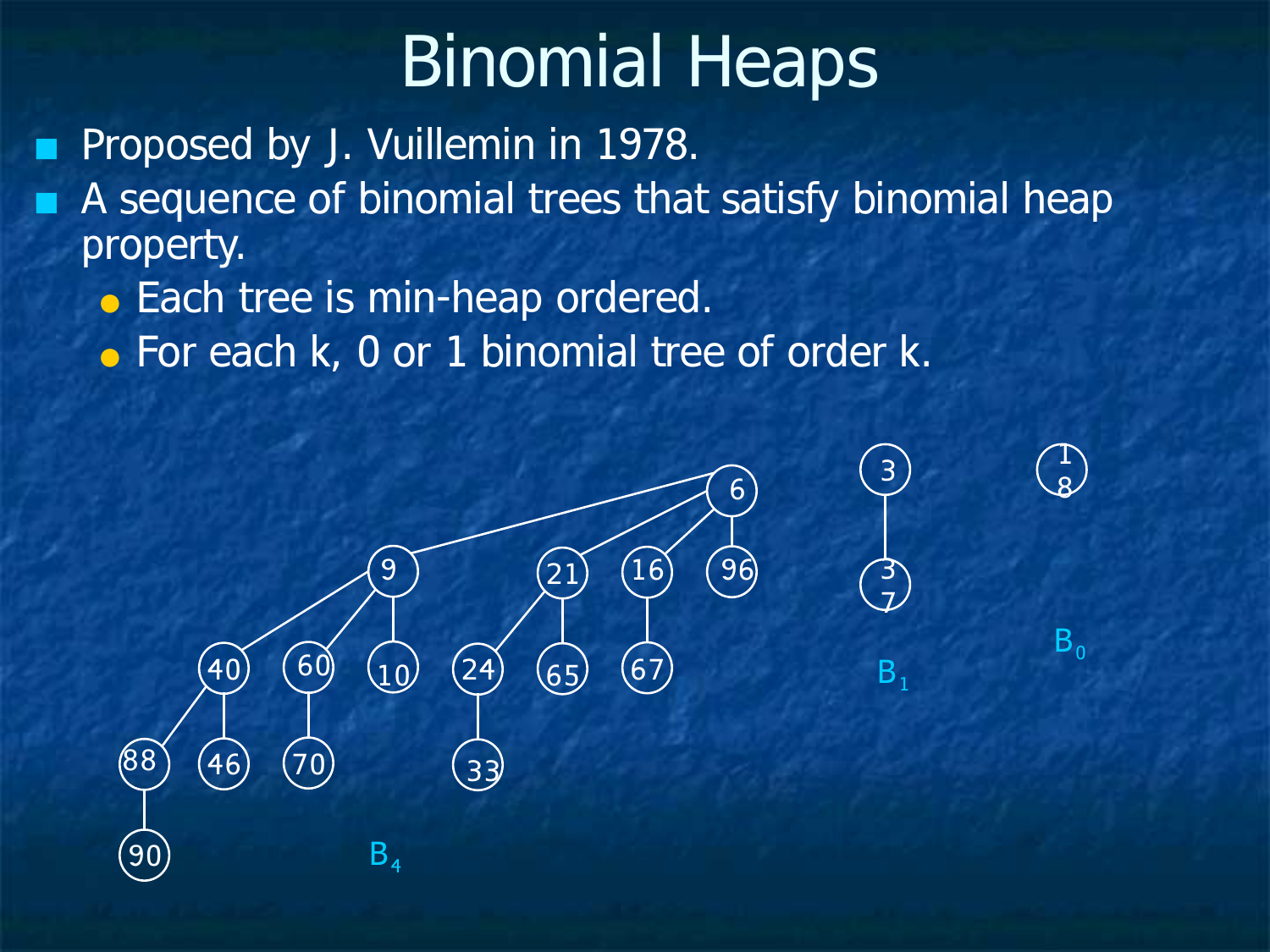

# Binomial Heaps
Proposed by J. Vuillemin in 1978.
A sequence of binomial trees that satisfy binomial heap property.
Each tree is min-heap ordered.
For each k, 0 or 1 binomial tree of order k.
3
18

6
9
16
96

21
37
B0
60

40
24
67
B1
10
65
88

46
70
33
B4

90